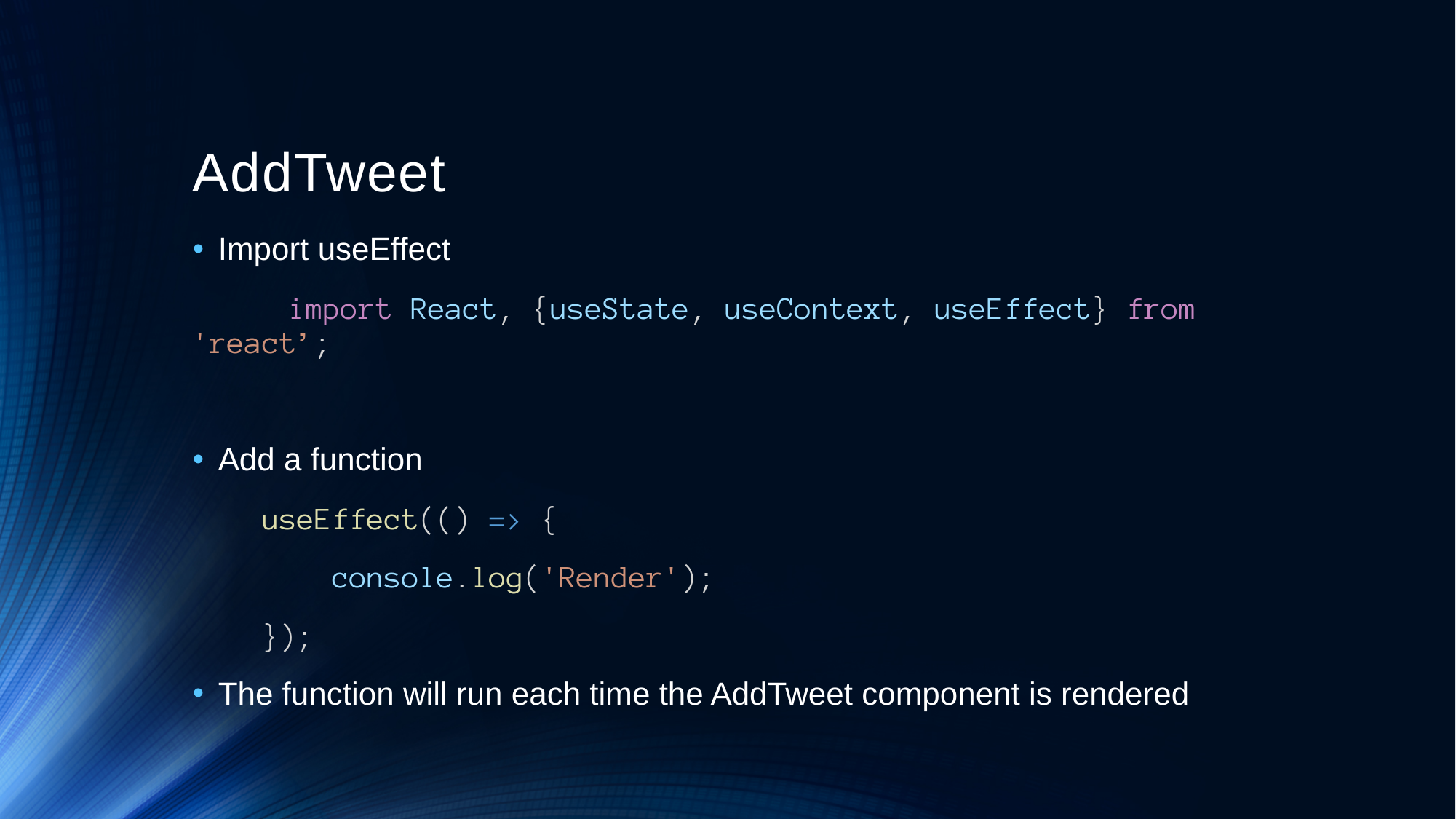

# AddTweet
Import useEffect
	import React, {useState, useContext, useEffect} from 'react’;

Add a function
    useEffect(() => {
        console.log('Render');
    });
The function will run each time the AddTweet component is rendered